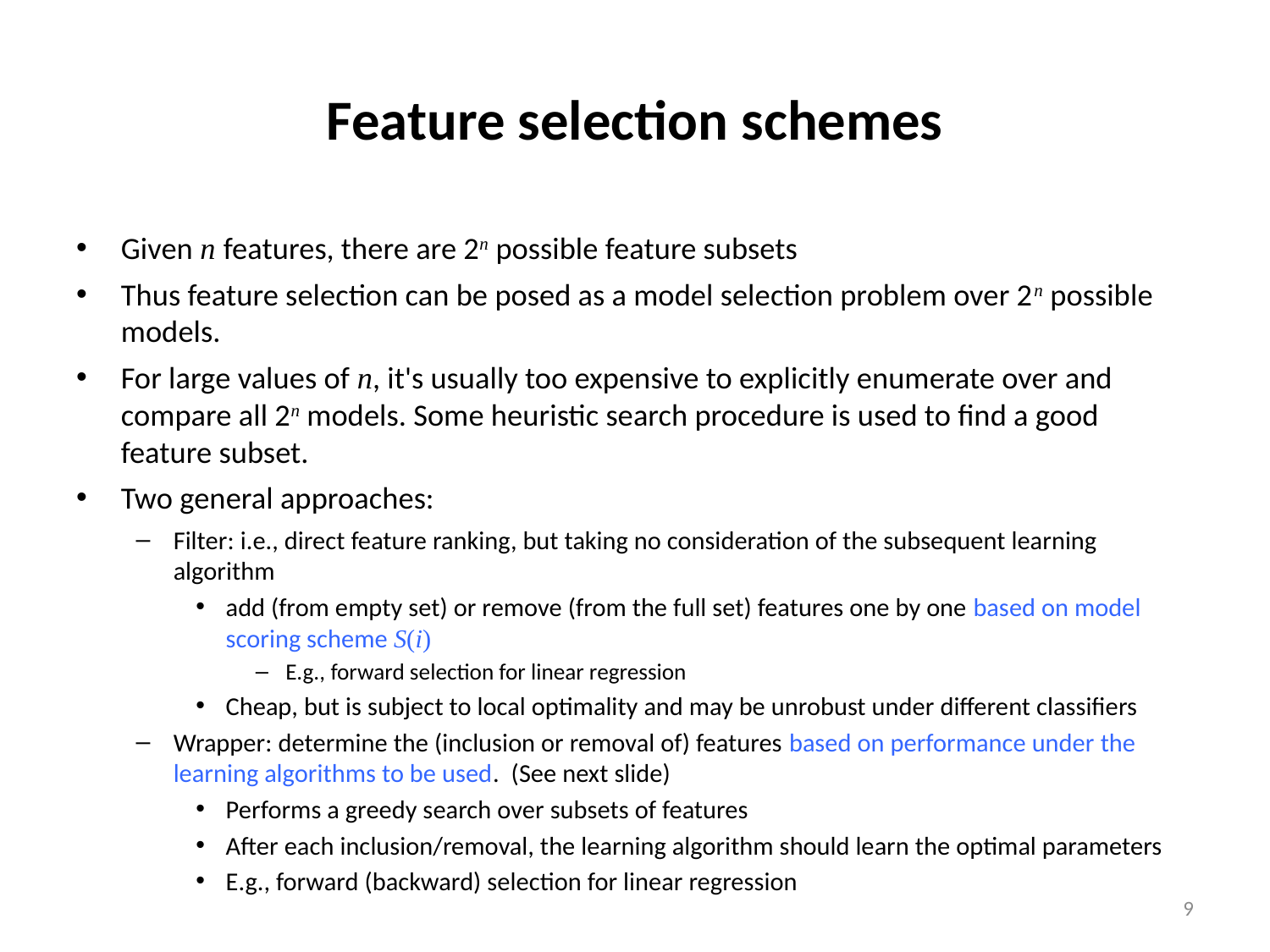

# Feature selection schemes
Given n features, there are 2n possible feature subsets
Thus feature selection can be posed as a model selection problem over 2n possible models.
For large values of n, it's usually too expensive to explicitly enumerate over and compare all 2n models. Some heuristic search procedure is used to find a good feature subset.
Two general approaches:
Filter: i.e., direct feature ranking, but taking no consideration of the subsequent learning algorithm
add (from empty set) or remove (from the full set) features one by one based on model scoring scheme S(i)
E.g., forward selection for linear regression
Cheap, but is subject to local optimality and may be unrobust under different classifiers
Wrapper: determine the (inclusion or removal of) features based on performance under the learning algorithms to be used.  (See next slide)
Performs a greedy search over subsets of features
After each inclusion/removal, the learning algorithm should learn the optimal parameters
E.g., forward (backward) selection for linear regression
9